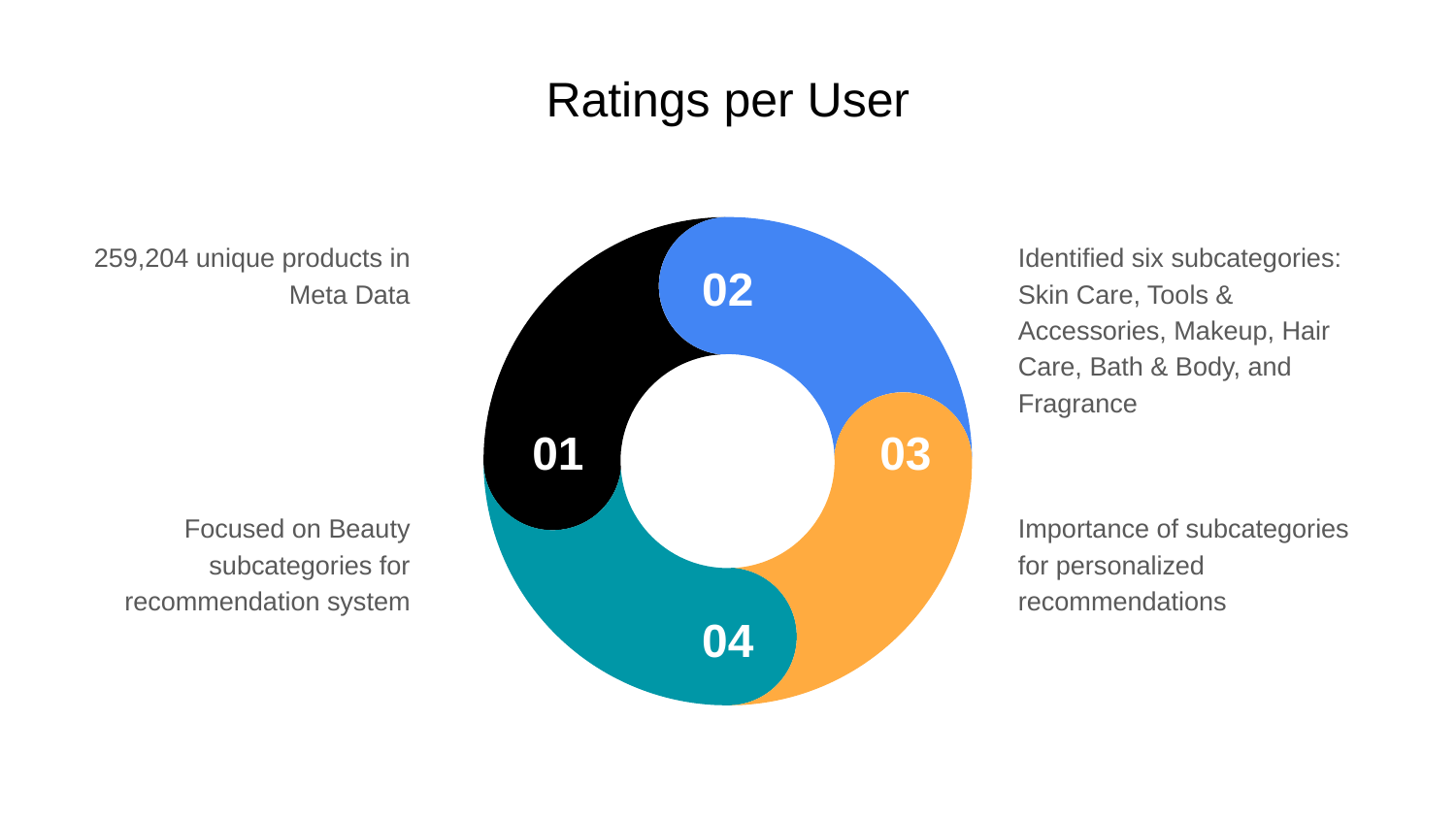

# Ratings per User
259,204 unique products in Meta Data
Identified six subcategories: Skin Care, Tools & Accessories, Makeup, Hair Care, Bath & Body, and Fragrance
Focused on Beauty subcategories for recommendation system
Importance of subcategories for personalized recommendations